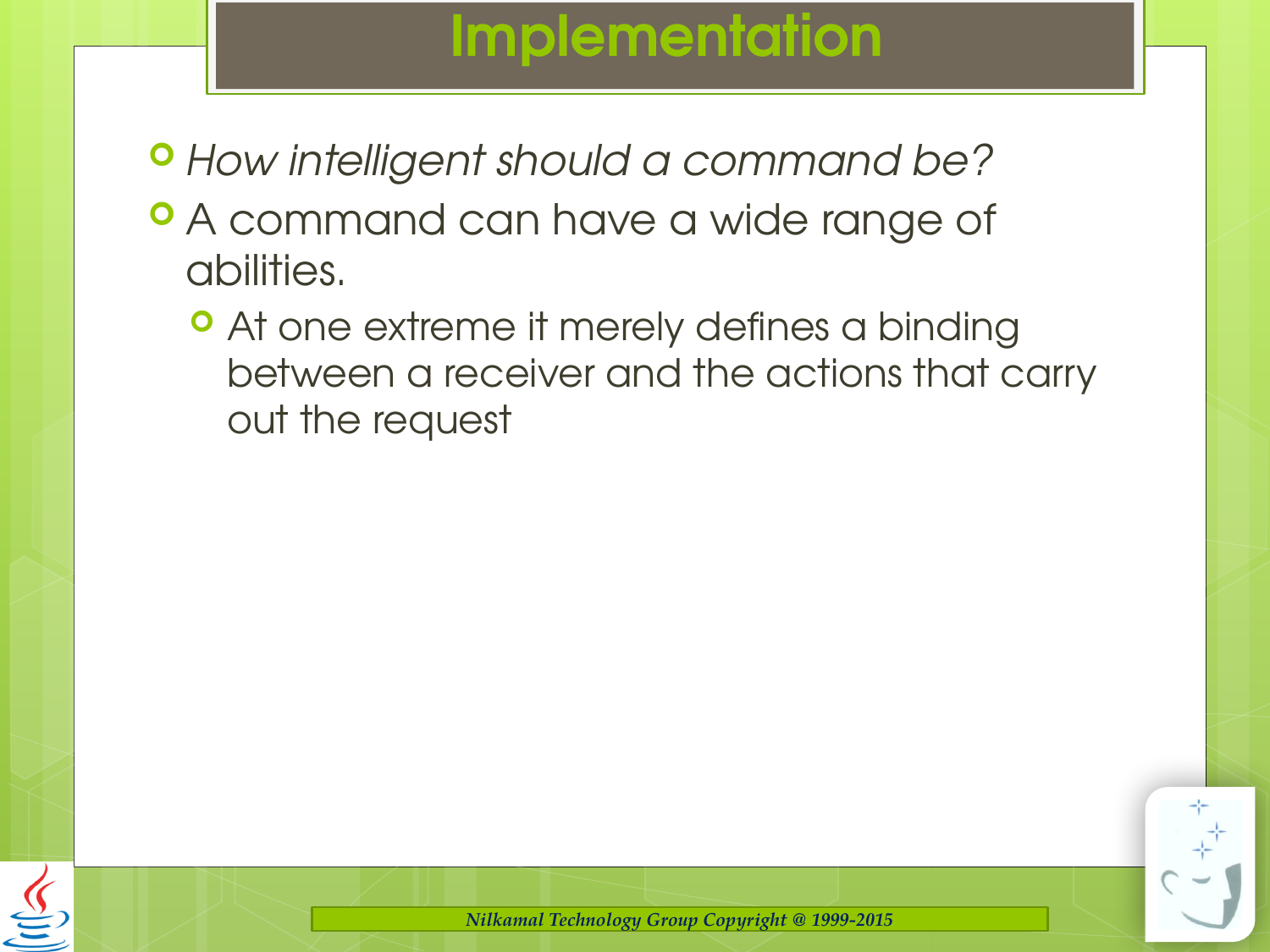

# Implementation
How intelligent should a command be?
A command can have a wide range of abilities.
At one extreme it merely defines a binding between a receiver and the actions that carry out the request